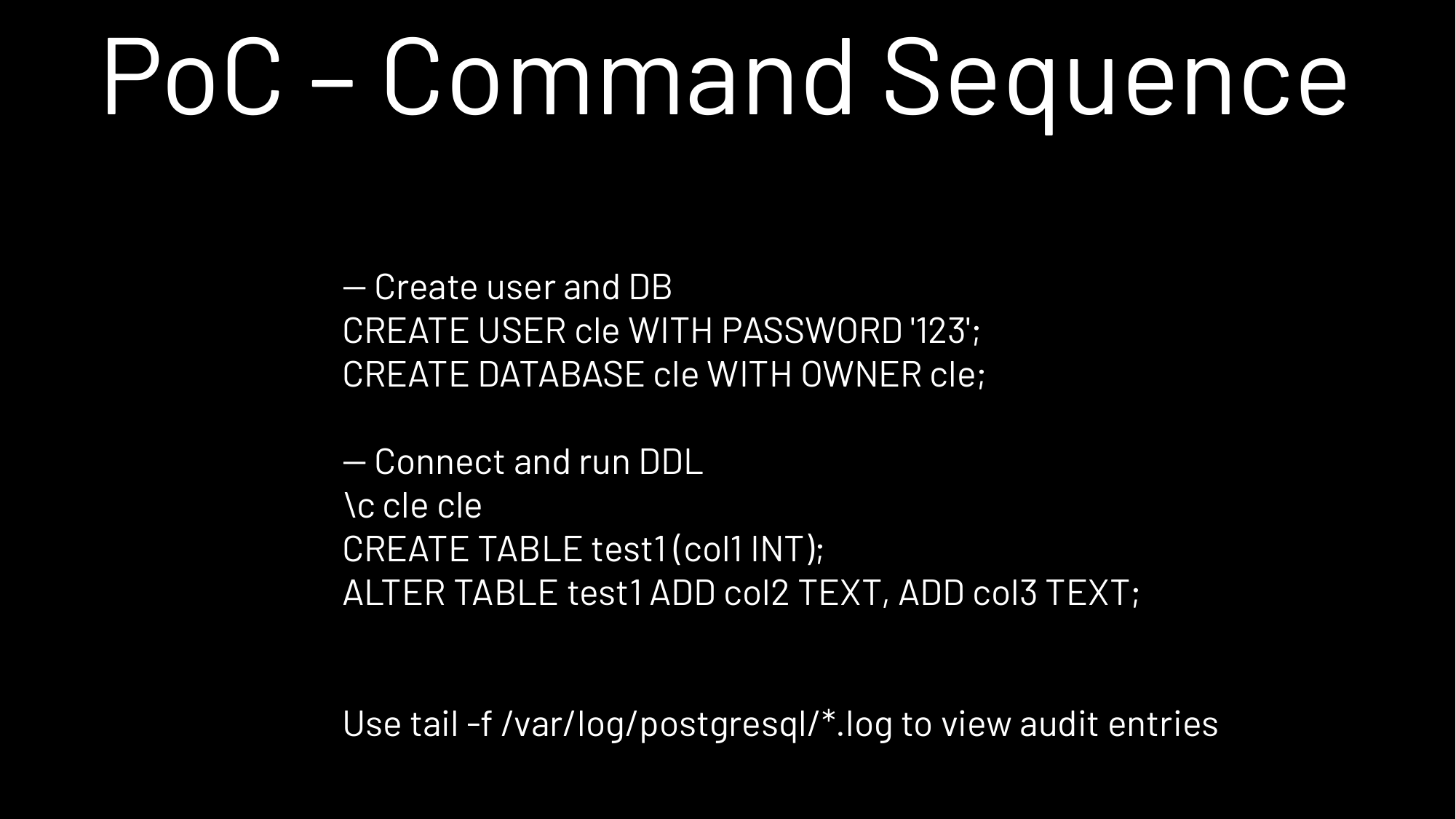

PoC – Command Sequence
-- Create user and DB
CREATE USER cle WITH PASSWORD '123';
CREATE DATABASE cle WITH OWNER cle;

-- Connect and run DDL
\c cle cle
CREATE TABLE test1 (col1 INT);
ALTER TABLE test1 ADD col2 TEXT, ADD col3 TEXT;

Use tail -f /var/log/postgresql/*.log to view audit entries